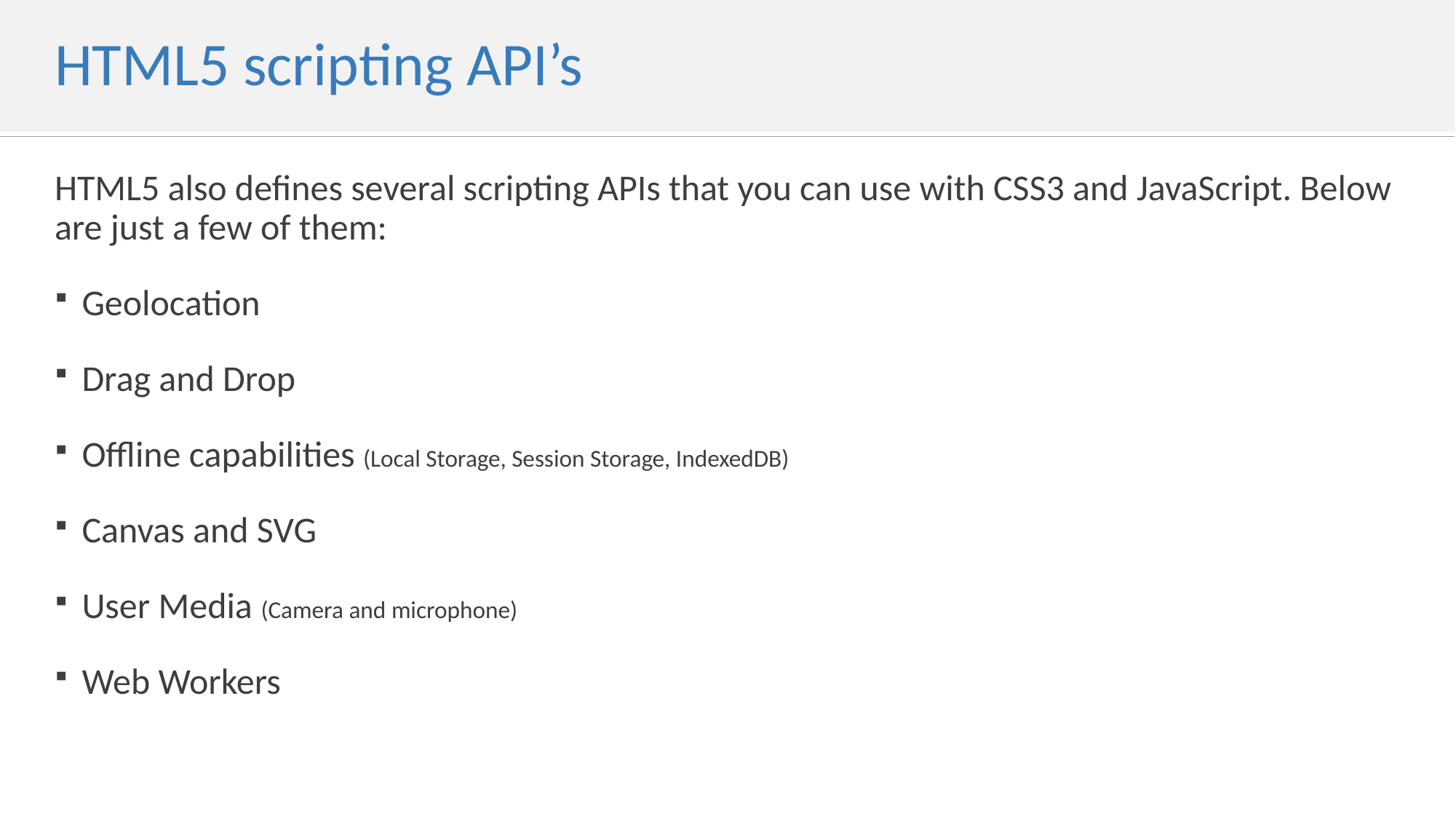

# HTML5 scripting API’s
HTML5 also defines several scripting APIs that you can use with CSS3 and JavaScript. Below are just a few of them:
Geolocation
Drag and Drop
Offline capabilities (Local Storage, Session Storage, IndexedDB)
Canvas and SVG
User Media (Camera and microphone)
Web Workers